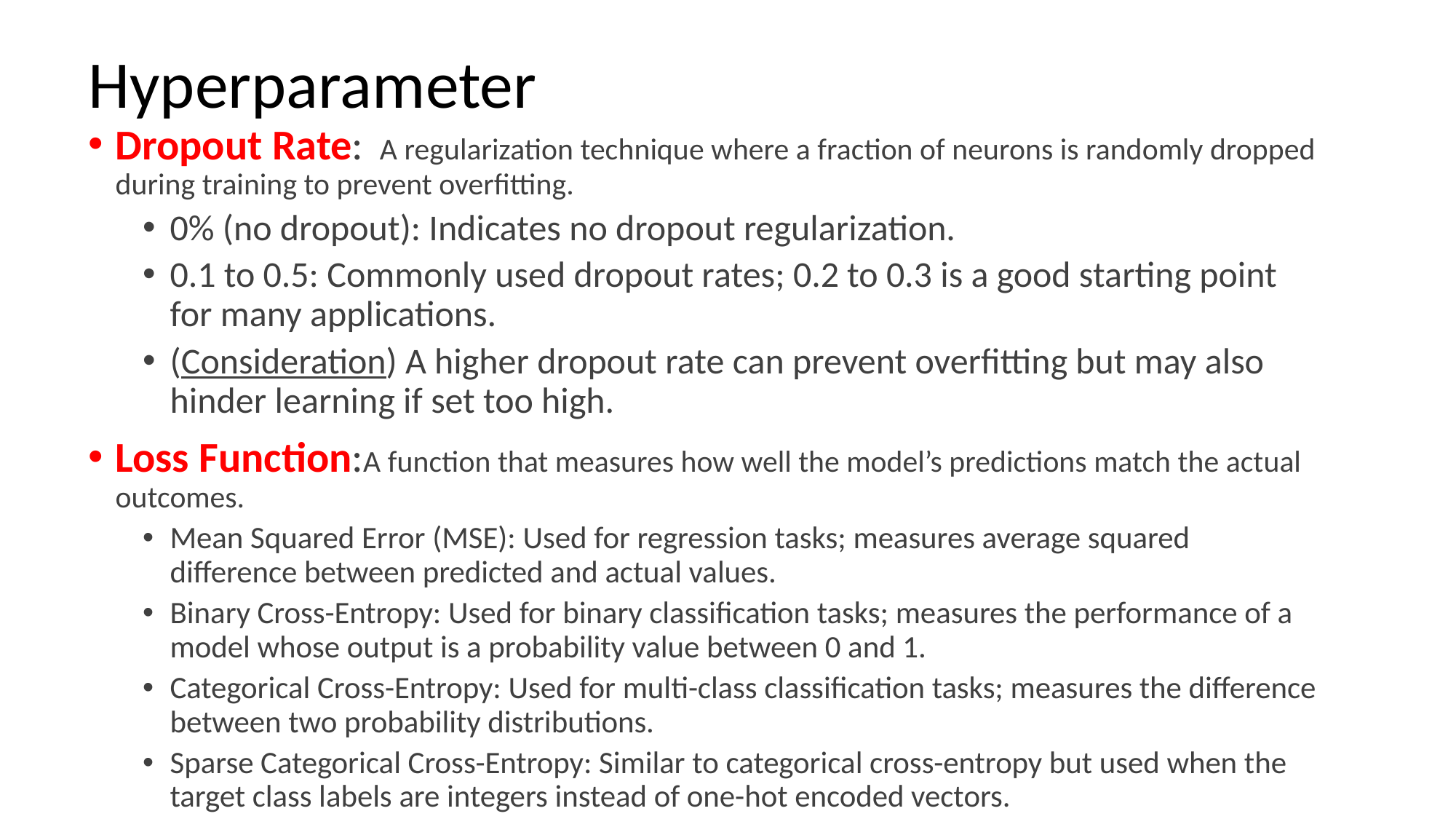

# Hyperparameter
Dropout Rate:  A regularization technique where a fraction of neurons is randomly dropped during training to prevent overfitting.
0% (no dropout): Indicates no dropout regularization.
0.1 to 0.5: Commonly used dropout rates; 0.2 to 0.3 is a good starting point for many applications.
(Consideration) A higher dropout rate can prevent overfitting but may also hinder learning if set too high.
Loss Function:A function that measures how well the model’s predictions match the actual outcomes.
Mean Squared Error (MSE): Used for regression tasks; measures average squared difference between predicted and actual values.
Binary Cross-Entropy: Used for binary classification tasks; measures the performance of a model whose output is a probability value between 0 and 1.
Categorical Cross-Entropy: Used for multi-class classification tasks; measures the difference between two probability distributions.
Sparse Categorical Cross-Entropy: Similar to categorical cross-entropy but used when the target class labels are integers instead of one-hot encoded vectors.